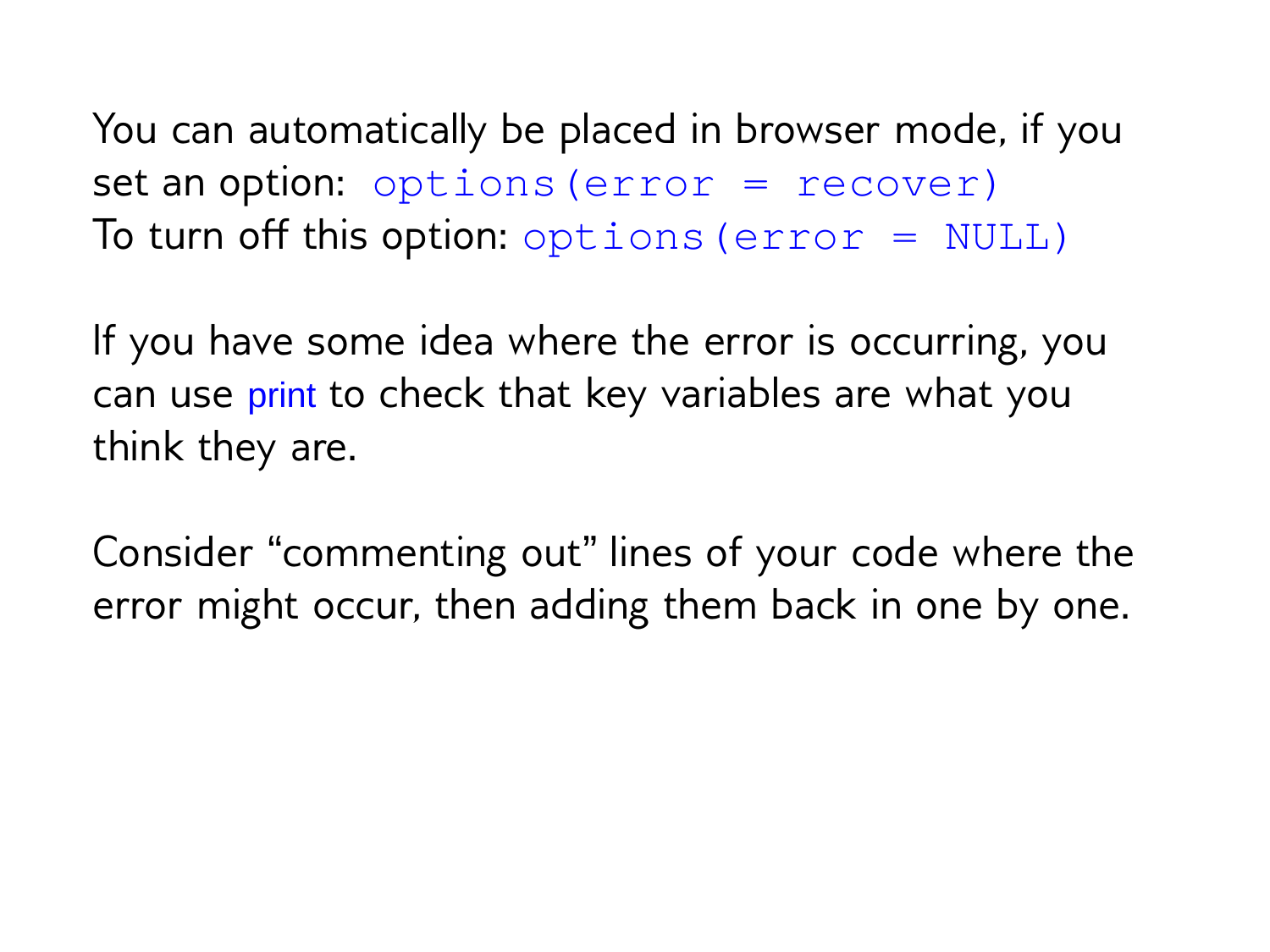

You can automatically be placed in browser mode, if you set an option:  options(error = recover)
To turn off this option: options(error = NULL)

If you have some idea where the error is occurring, you can use print to check that key variables are what you think they are.

Consider “commenting out” lines of your code where the error might occur, then adding them back in one by one.